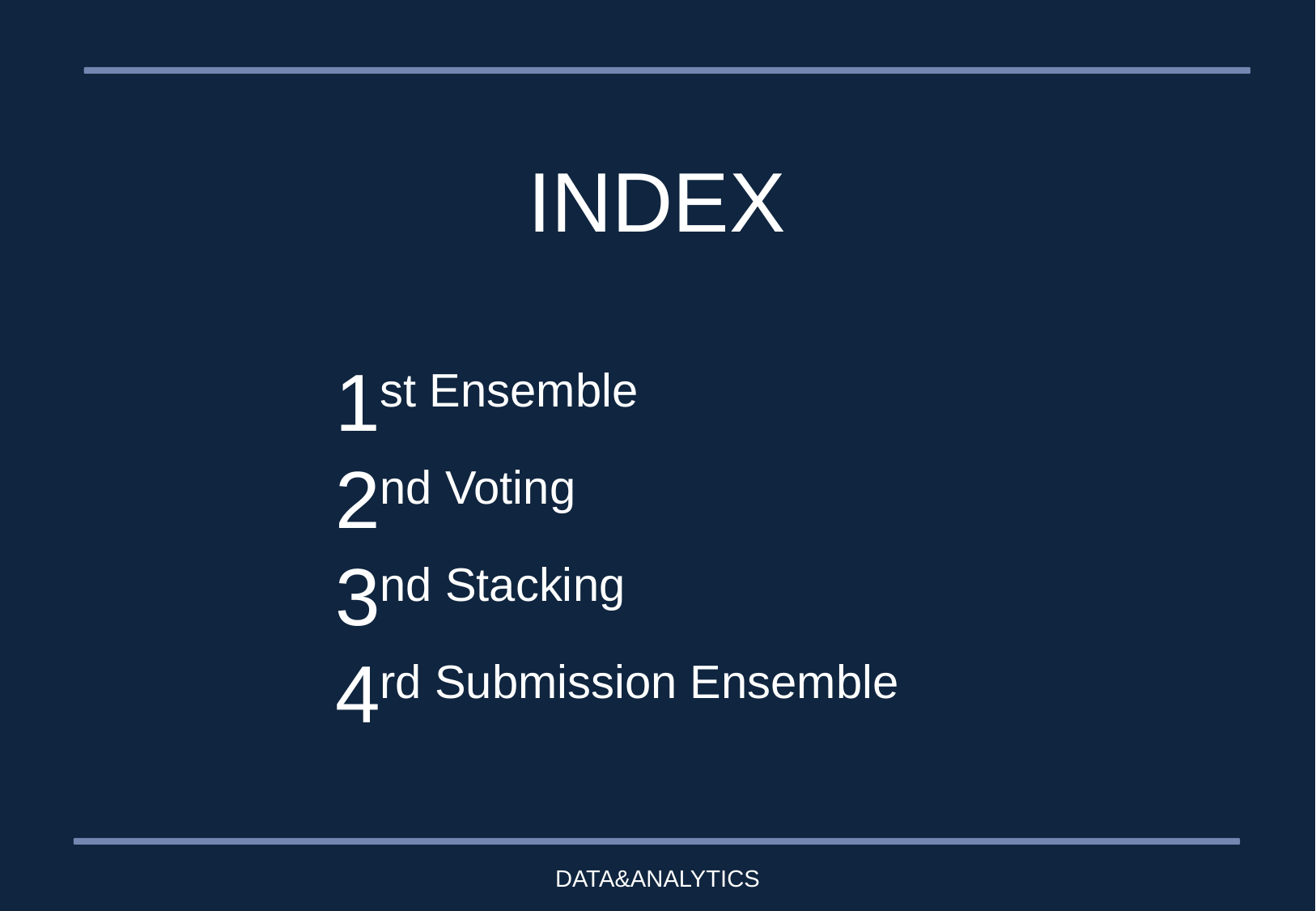

INDEX
1st Ensemble
2nd Voting
3nd Stacking
4rd Submission Ensemble

DATA&ANALYTICS